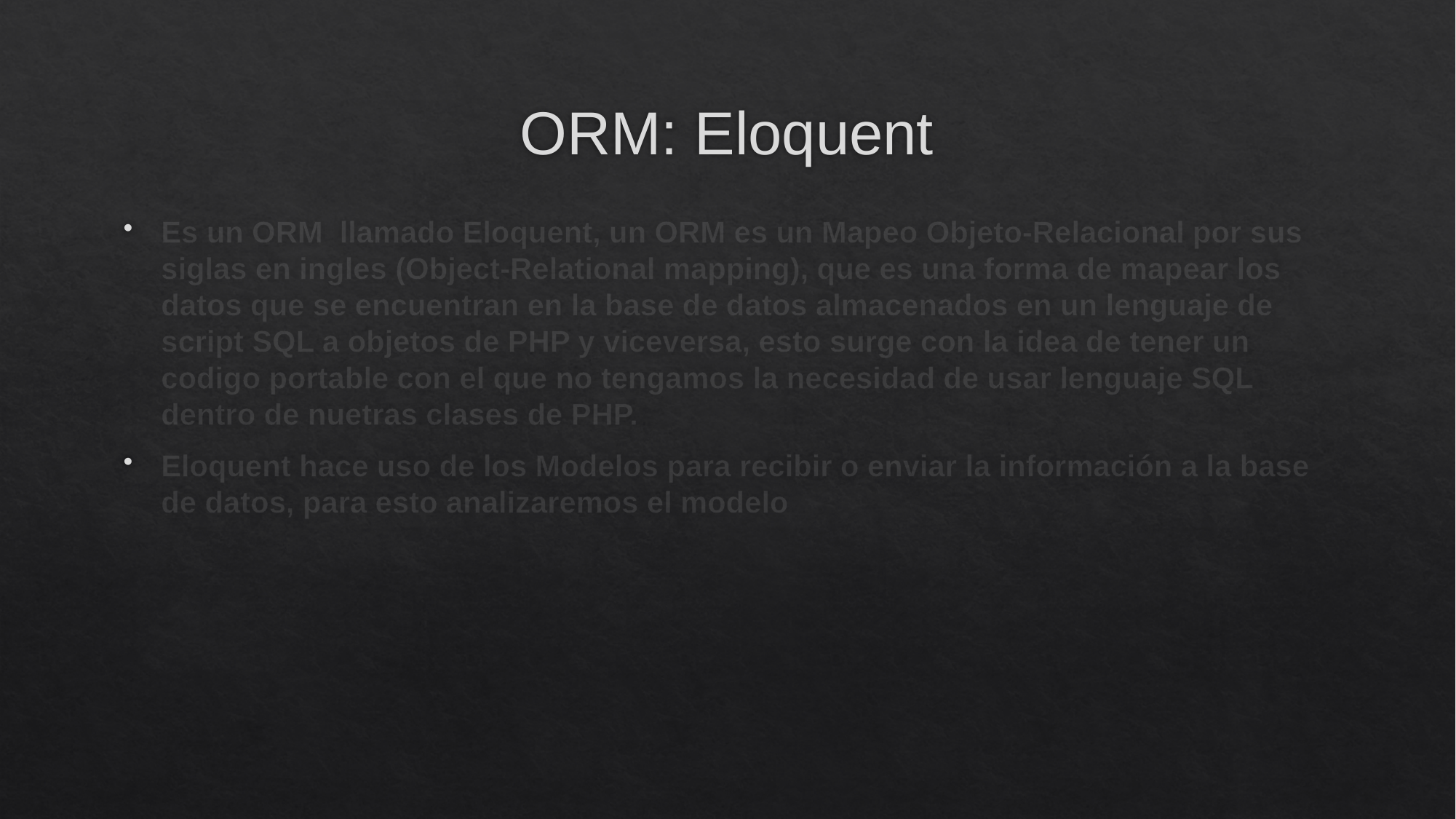

# ORM: Eloquent
Es un ORM  llamado Eloquent, un ORM es un Mapeo Objeto-Relacional por sus siglas en ingles (Object-Relational mapping), que es una forma de mapear los datos que se encuentran en la base de datos almacenados en un lenguaje de script SQL a objetos de PHP y viceversa, esto surge con la idea de tener un codigo portable con el que no tengamos la necesidad de usar lenguaje SQL dentro de nuetras clases de PHP.
Eloquent hace uso de los Modelos para recibir o enviar la información a la base de datos, para esto analizaremos el modelo